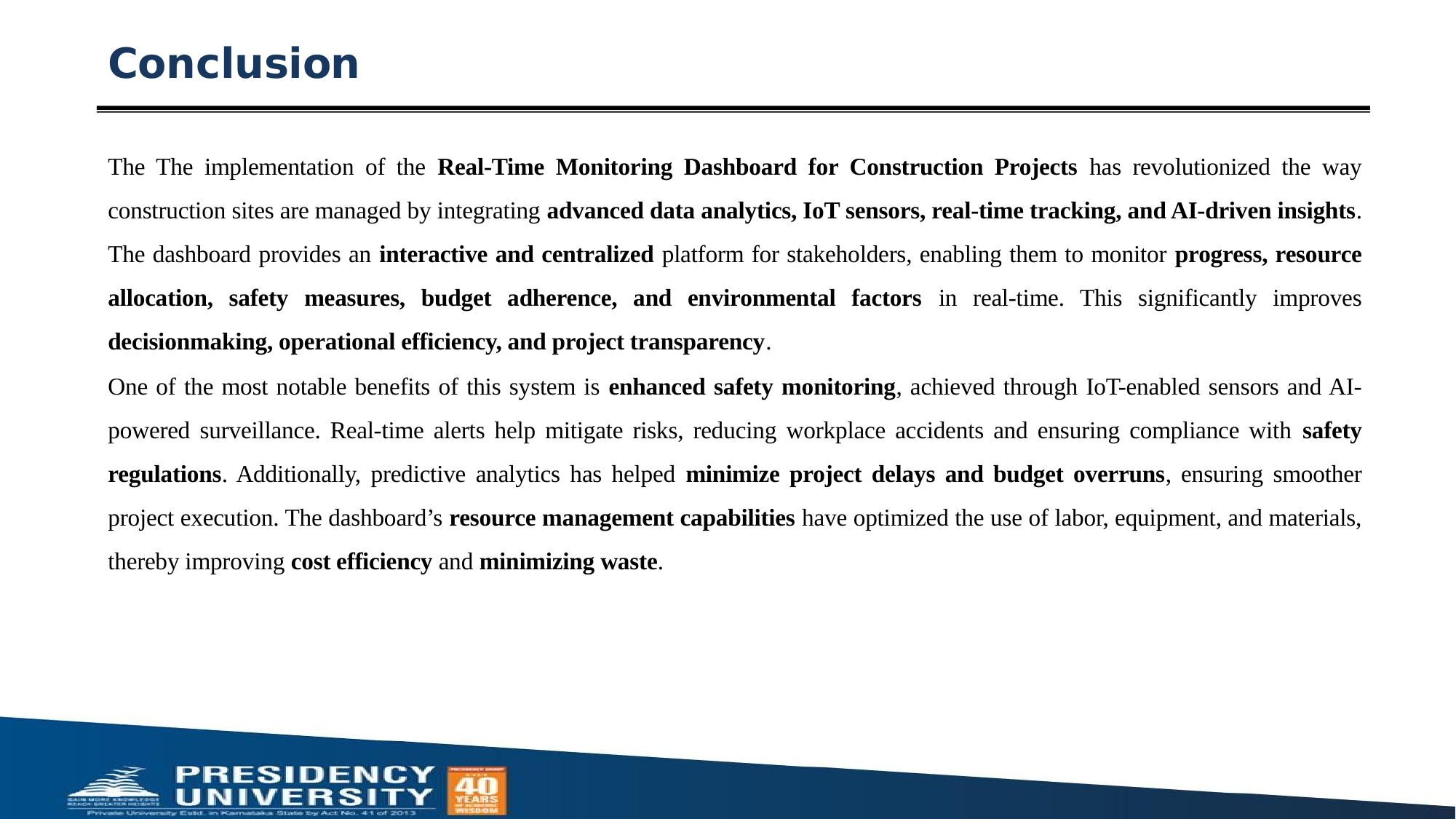

# Conclusion
The The implementation of the Real-Time Monitoring Dashboard for Construction Projects has revolutionized the way construction sites are managed by integrating advanced data analytics, IoT sensors, real-time tracking, and AI-driven insights. The dashboard provides an interactive and centralized platform for stakeholders, enabling them to monitor progress, resource allocation, safety measures, budget adherence, and environmental factors in real-time. This significantly improves decisionmaking, operational efficiency, and project transparency.
One of the most notable benefits of this system is enhanced safety monitoring, achieved through IoT-enabled sensors and AI-powered surveillance. Real-time alerts help mitigate risks, reducing workplace accidents and ensuring compliance with safety regulations. Additionally, predictive analytics has helped minimize project delays and budget overruns, ensuring smoother project execution. The dashboard’s resource management capabilities have optimized the use of labor, equipment, and materials, thereby improving cost efficiency and minimizing waste.